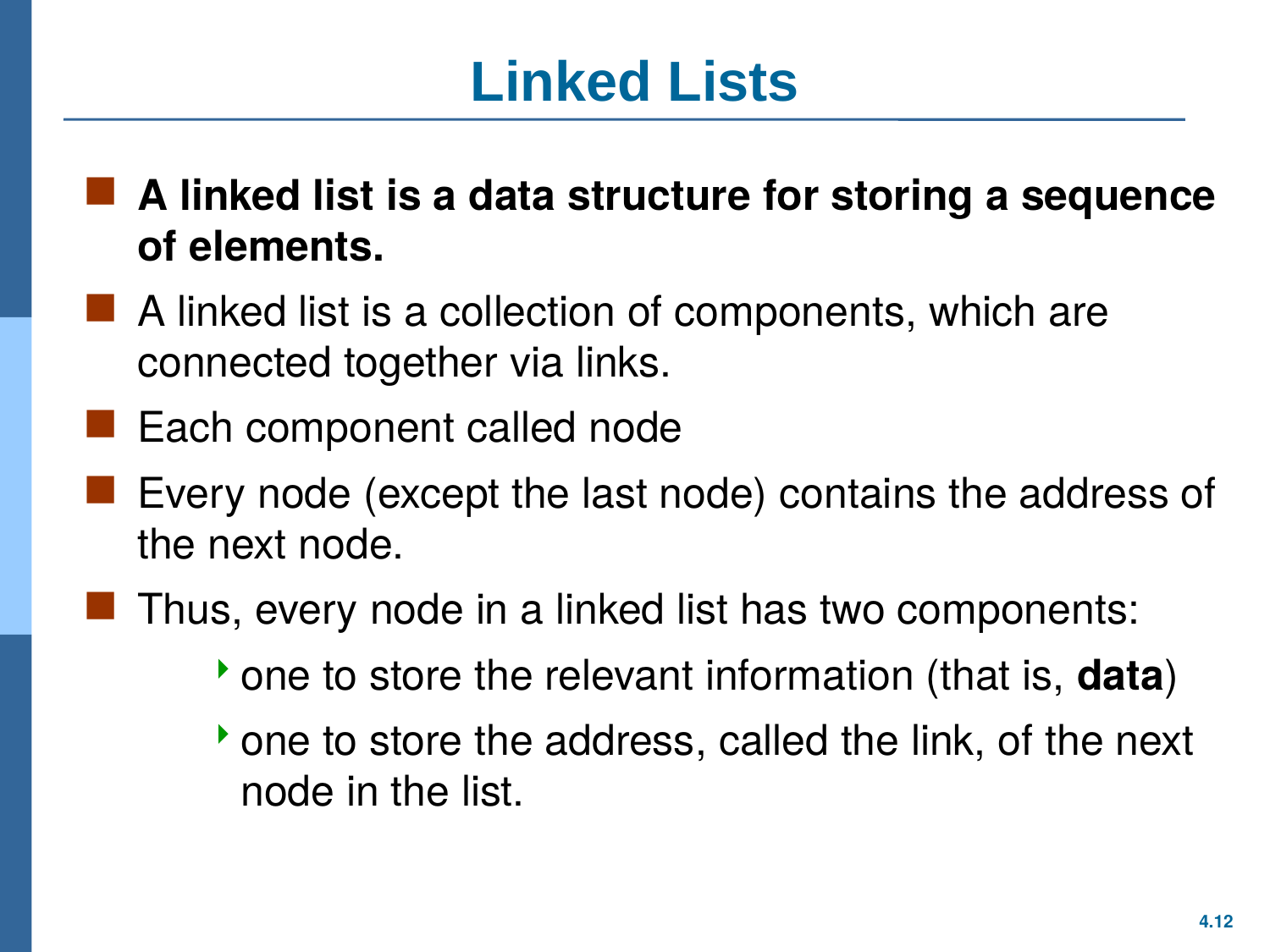

# Linked Lists
A linked list is a data structure for storing a sequence of elements.
A linked list is a collection of components, which are connected together via links.
Each component called node
Every node (except the last node) contains the address of the next node.
Thus, every node in a linked list has two components:
one to store the relevant information (that is, data)
one to store the address, called the link, of the next node in the list.